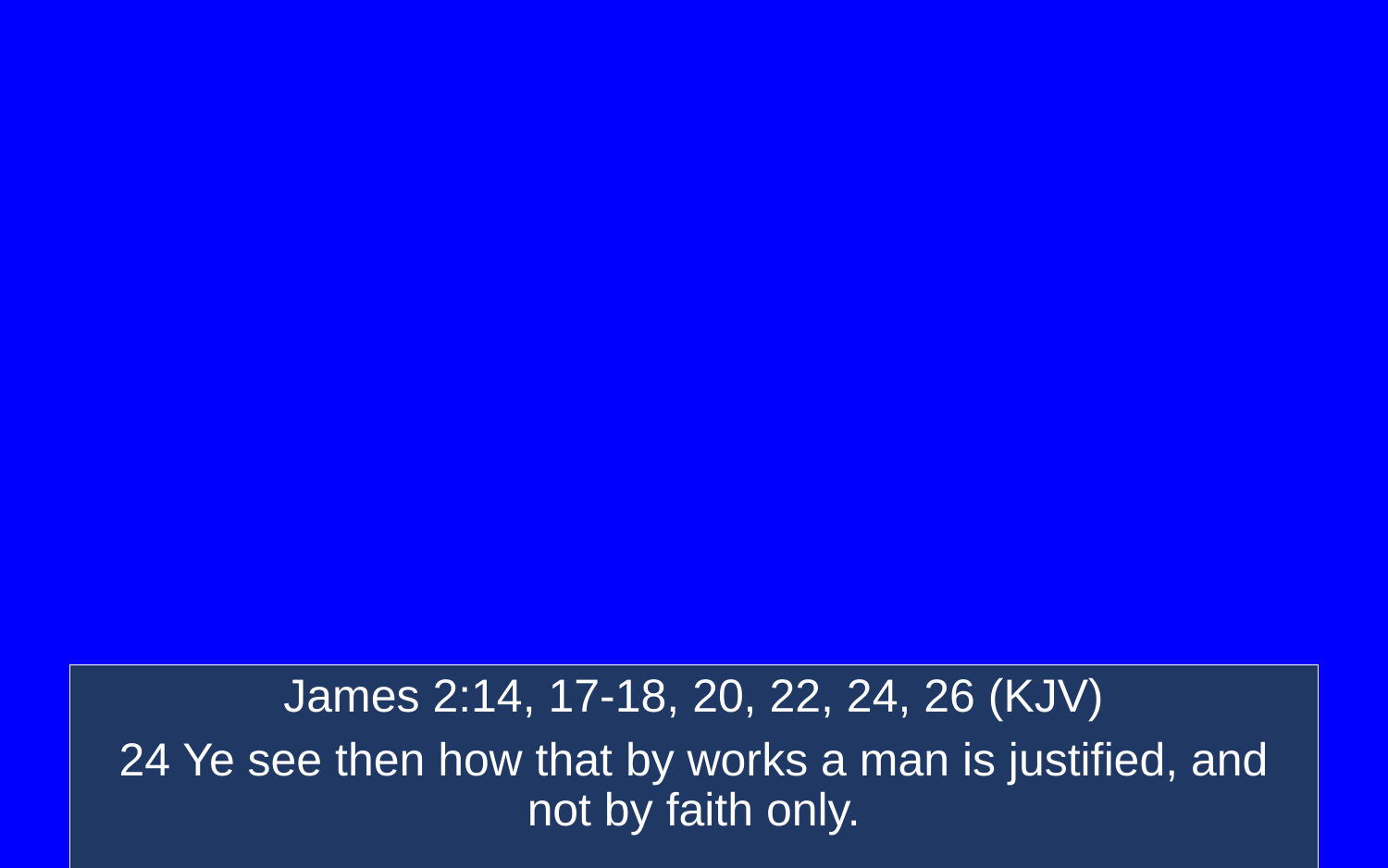

James 2:14, 17-18, 20, 22, 24, 26 (KJV)
24 Ye see then how that by works a man is justified, and not by faith only.